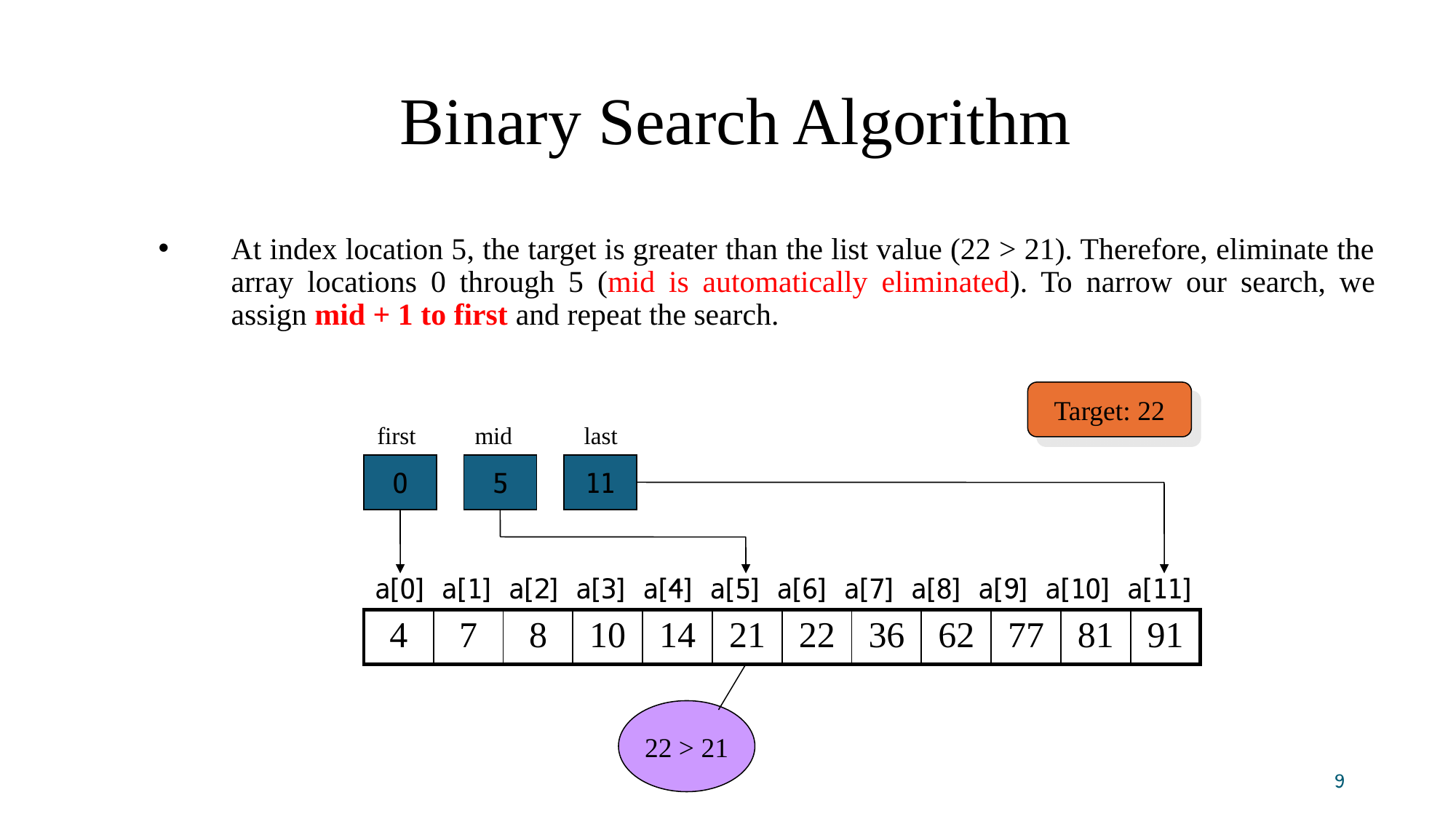

# Binary Search Algorithm
At index location 5, the target is greater than the list value (22 > 21). Therefore, eliminate the array locations 0 through 5 (mid is automatically eliminated). To narrow our search, we assign mid + 1 to first and repeat the search.

Target: 22
first
mid
last
0
5
11

a[0]  a[1]  a[2]  a[3]  a[4]  a[5]  a[6]  a[7]  a[8]  a[9]  a[10]  a[11]
| 4 | 7 | 8 | 10 | 14 | 21 | 22 | 36 | 62 | 77 | 81 | 91 |
| --- | --- | --- | --- | --- | --- | --- | --- | --- | --- | --- | --- |

22 > 21
9